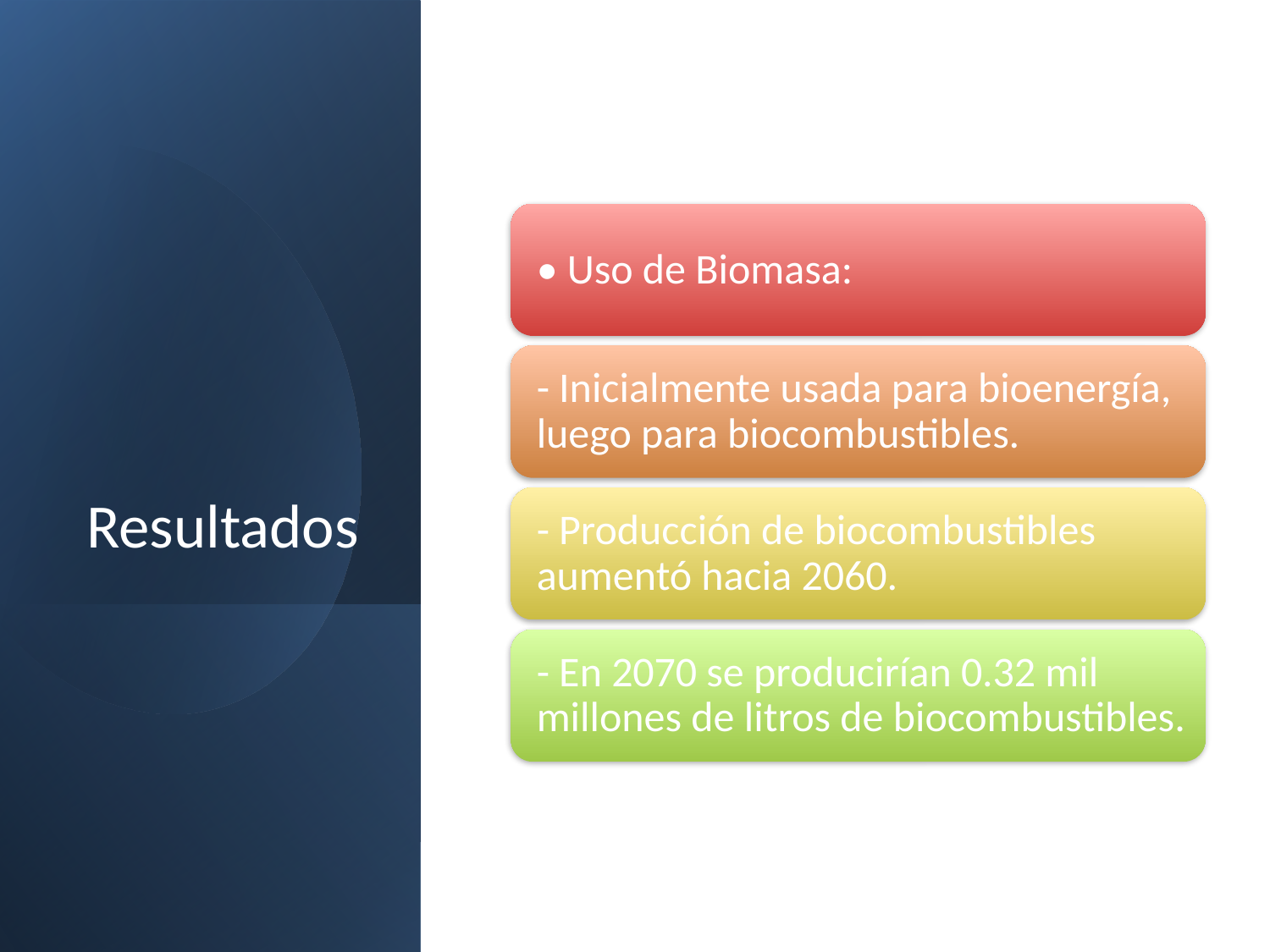

• Uso de Biomasa:
- Inicialmente usada para bioenergía, luego para biocombustibles.
- Producción de biocombustibles aumentó hacia 2060.
- En 2070 se producirían 0.32 mil millones de litros de biocombustibles.

# Resultados